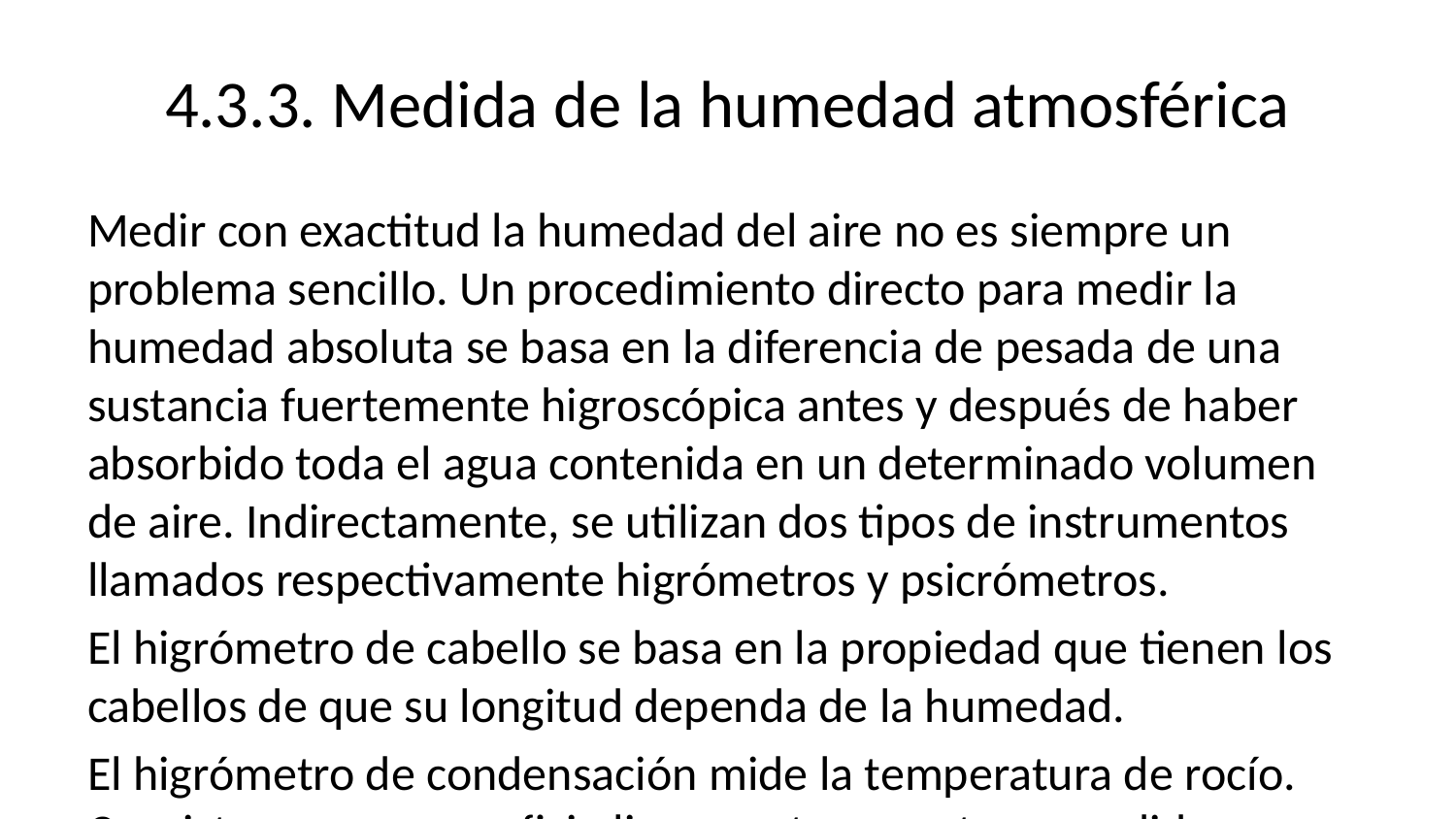

# 4.3.3. Medida de la humedad atmosférica
Medir con exactitud la humedad del aire no es siempre un problema sencillo. Un procedimiento directo para medir la humedad absoluta se basa en la diferencia de pesada de una sustancia fuertemente higroscópica antes y después de haber absorbido toda el agua contenida en un determinado volumen de aire. Indirectamente, se utilizan dos tipos de instrumentos llamados respectivamente higrómetros y psicrómetros.
El higrómetro de cabello se basa en la propiedad que tienen los cabellos de que su longitud dependa de la humedad.
El higrómetro de condensación mide la temperatura de rocío. Consiste en una superficie lisa cuya temperatura, medida con un termómetro adosado a la misma, se puede controlar para que baje lentamente. Se toma como punto de rocío la temperatura a la que empiezan a aparecer gotitas de condensación sobre la superficie. Actualmente se utilizan este tipo de higrómetros, pero la medida es electrónica basándose en la variación de la conductividad eléctrica o de la capacidad del sensor cuando se depositan gotas condensadas.
Otro aparato de medida es el psicrómetro. Consiste en dos termómetros, uno seco y otro en contacto con una gasa o muselina mojada. La temperatura ( T_J ) del termómetro húmedo es menor que la temperatura ( T ) del aire que mide el termómetro seco, porque el agua al evaporarse baja la temperatura como consecuencia del calor latente. La llamada diferencia psicrométrica, ( T - T_J ) será mayor cuanto mayor sea la evaporación, que, a su vez, depende de la humedad relativa.
La humedad relativa se obtiene a partir de una tabla que contiene los pares de valores de ( T ), ( T_J ) y la presión atmosférica. La diferencia psicrométrica, además de la humedad relativa, depende de la ventilación del termómetro húmedo, por lo que si el psicrómetro está al aire libre, hay que corregir la medida según la velocidad del viento.